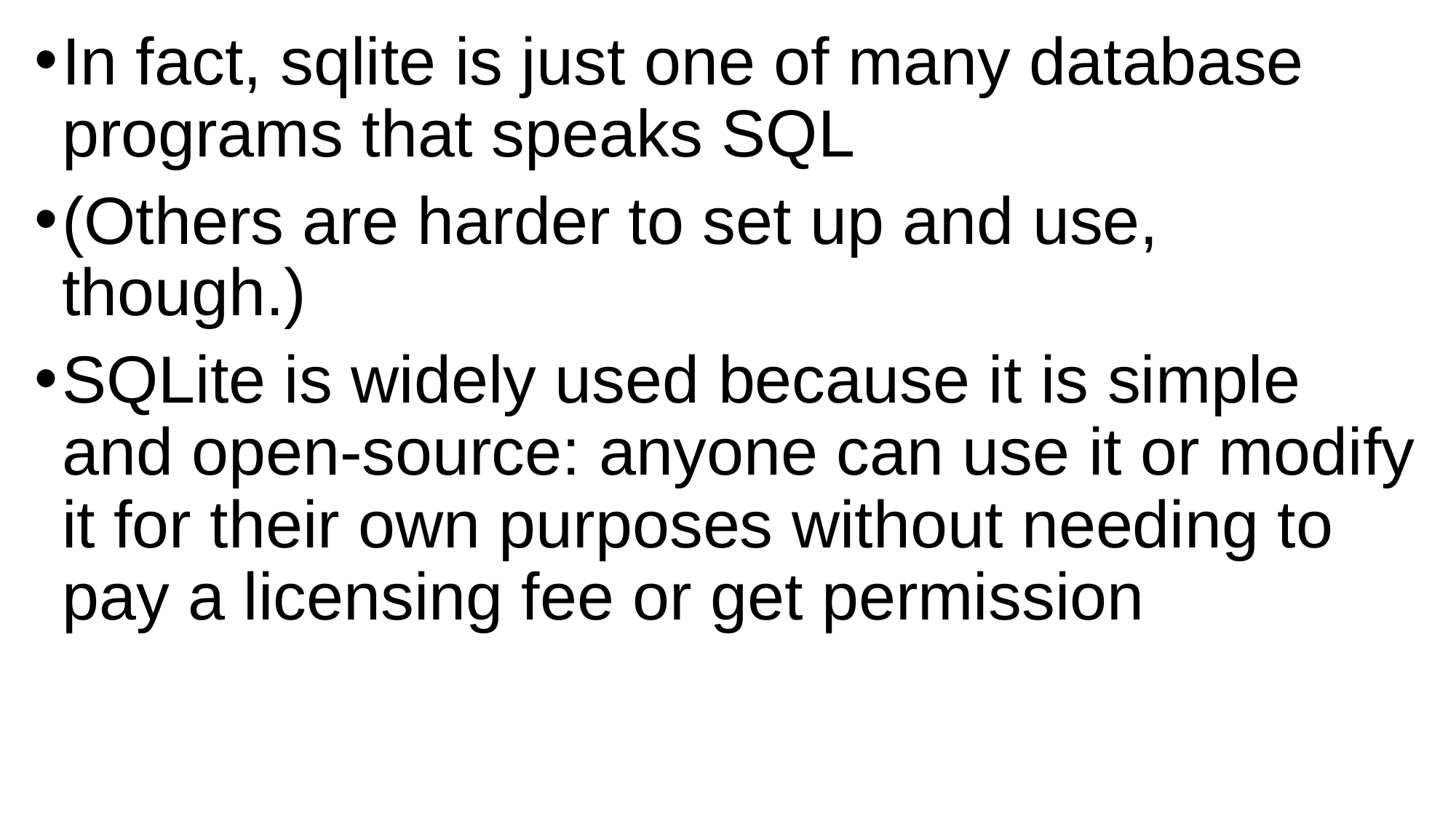

In fact, sqlite is just one of many database programs that speaks SQL
(Others are harder to set up and use, though.)
SQLite is widely used because it is simple and open-source: anyone can use it or modify it for their own purposes without needing to pay a licensing fee or get permission